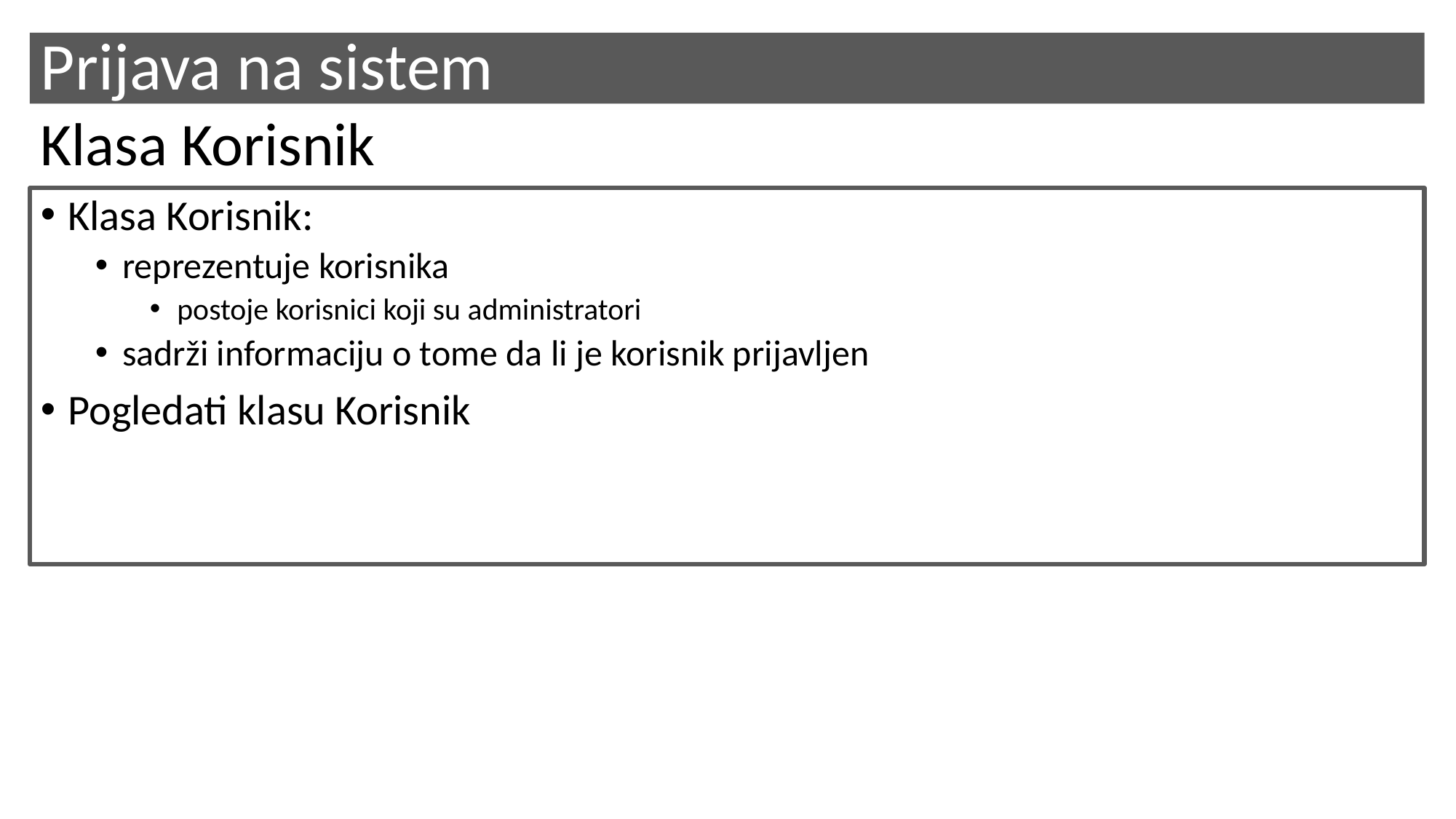

# Prijava na sistem
Klasa Korisnik
Klasa Korisnik:
reprezentuje korisnika
postoje korisnici koji su administratori
sadrži informaciju o tome da li je korisnik prijavljen
Pogledati klasu Korisnik